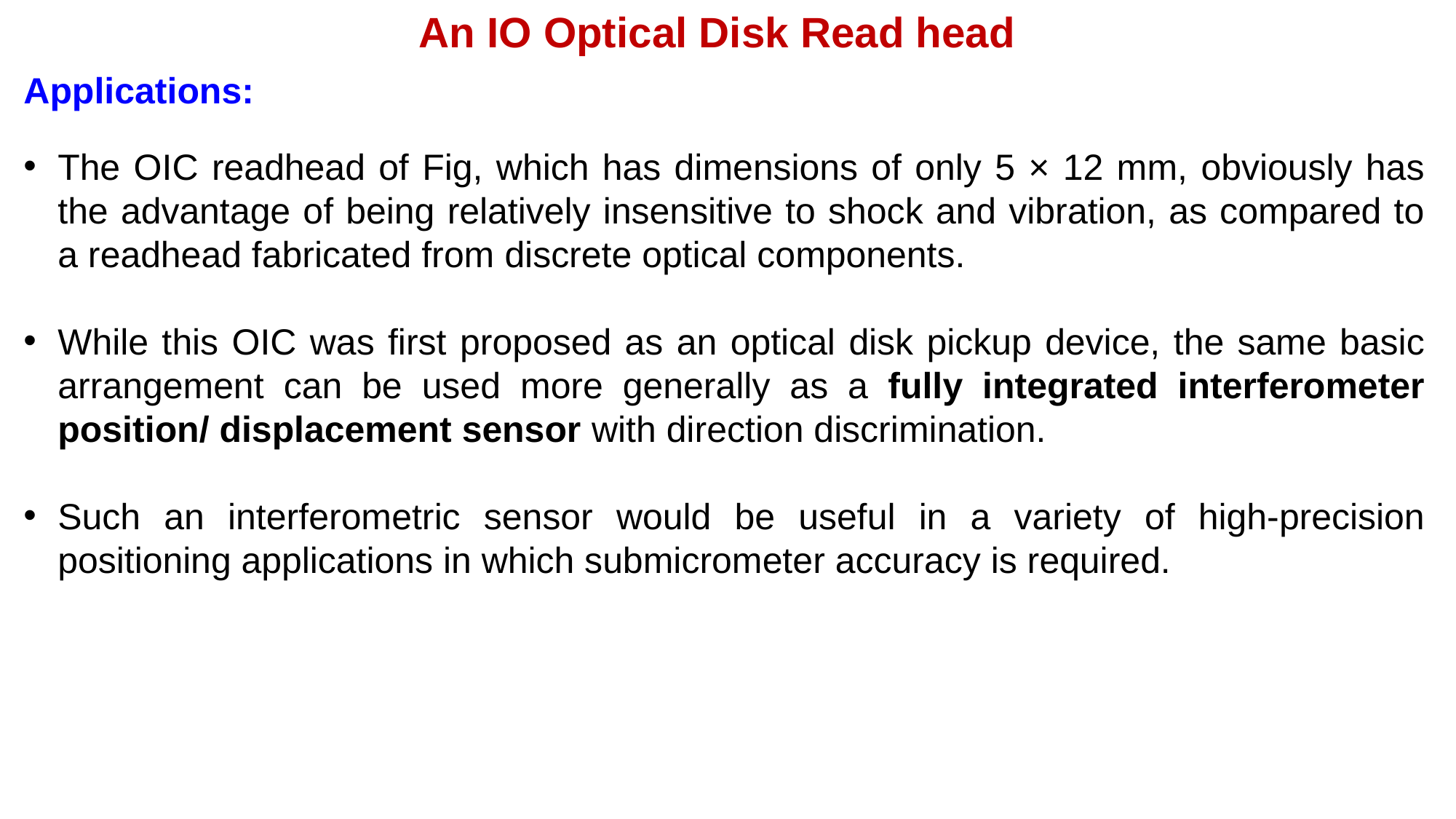

An IO Optical Disk Read head
Applications:

The OIC readhead of Fig, which has dimensions of only 5 × 12 mm, obviously has the advantage of being relatively insensitive to shock and vibration, as compared to a readhead fabricated from discrete optical components.

While this OIC was first proposed as an optical disk pickup device, the same basic arrangement can be used more generally as a fully integrated interferometer position/ displacement sensor with direction discrimination.

Such an interferometric sensor would be useful in a variety of high-precision positioning applications in which submicrometer accuracy is required.